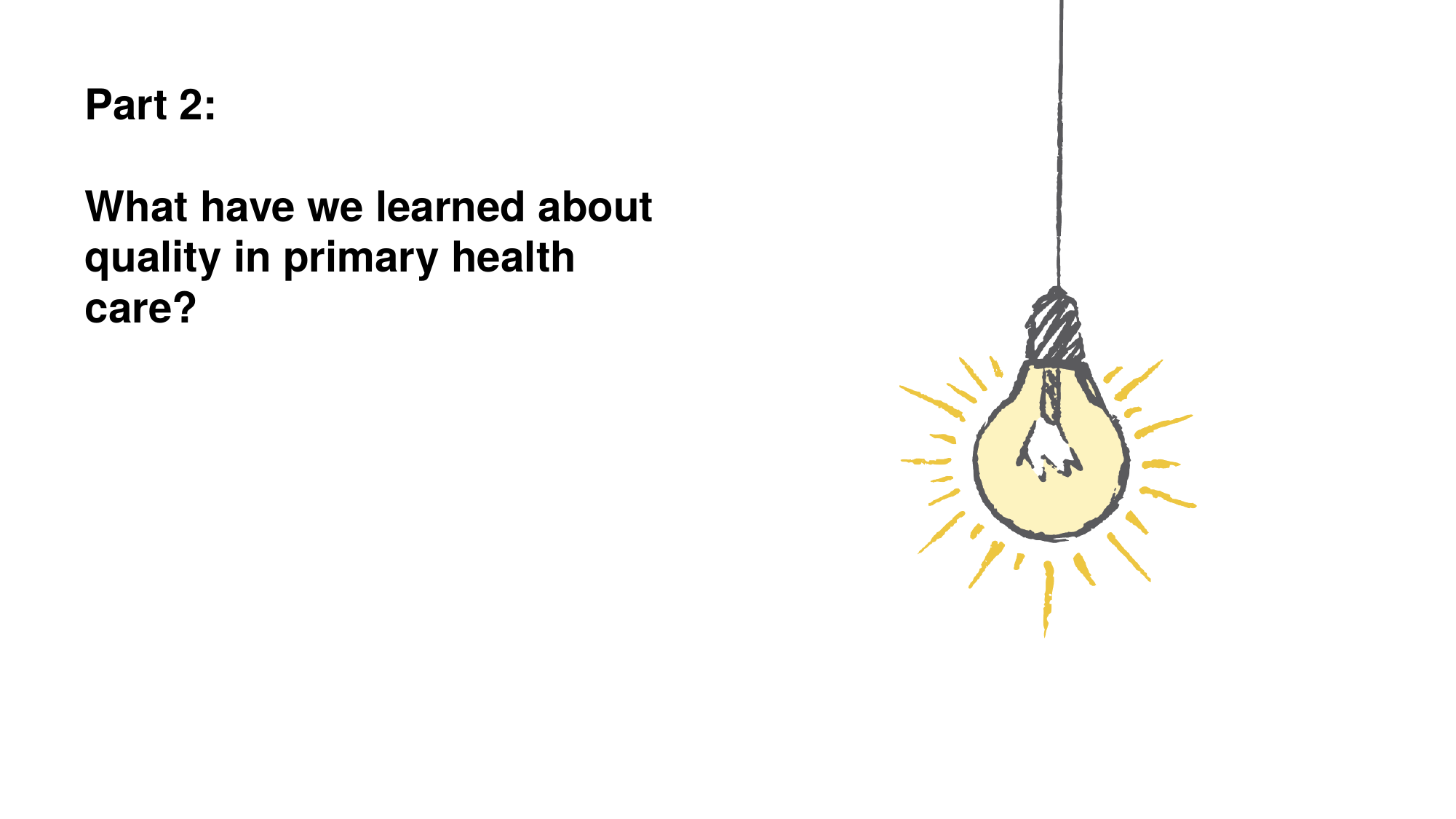

# Part 2: What have we learned about quality in primary health care?

6/6/19
Estonia: Changing Primary Provider Behavior
7